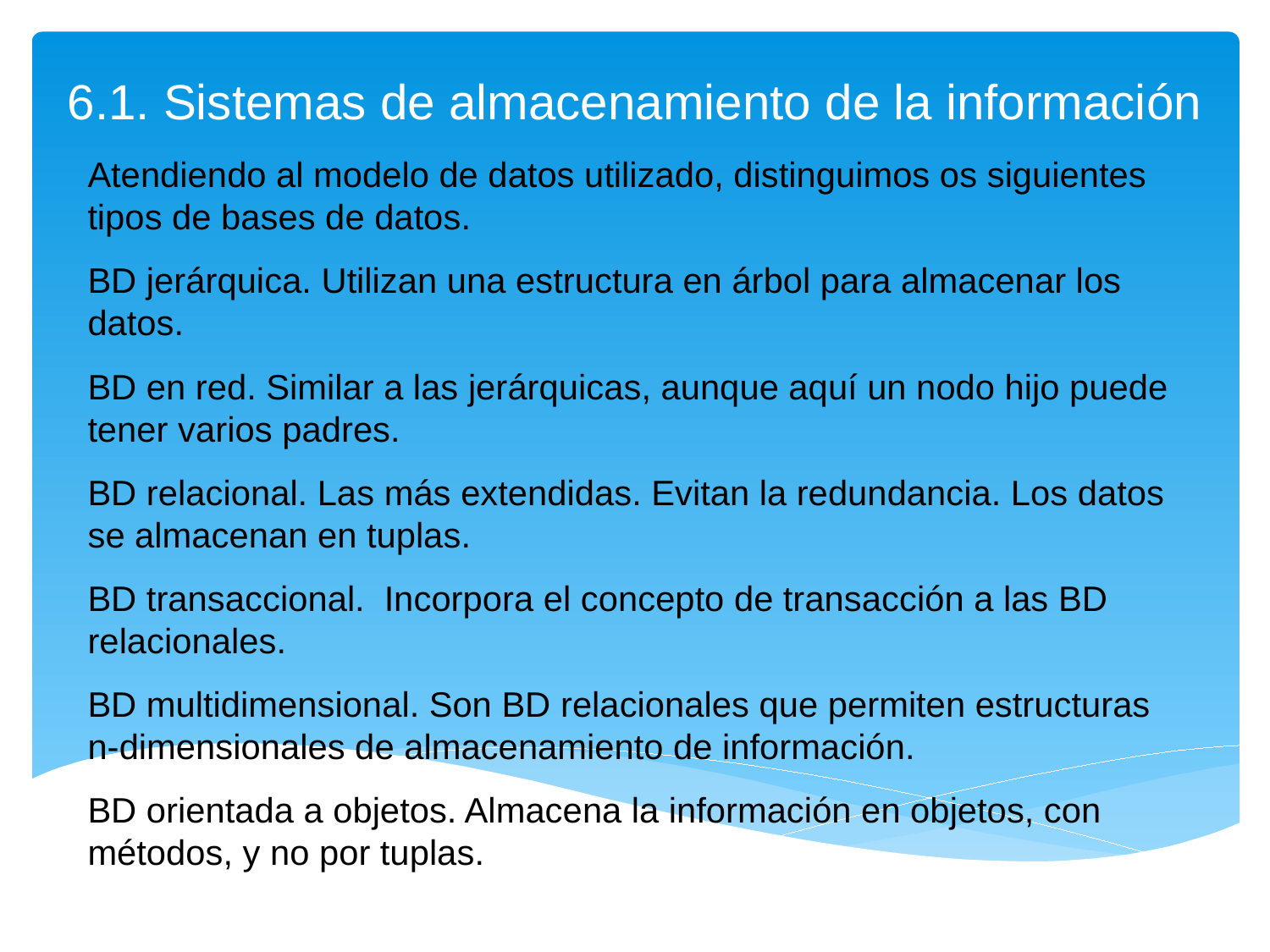

# 6.1. Sistemas de almacenamiento de la información
Atendiendo al modelo de datos utilizado, distinguimos os siguientes tipos de bases de datos.
BD jerárquica. Utilizan una estructura en árbol para almacenar los datos.
BD en red. Similar a las jerárquicas, aunque aquí un nodo hijo puede tener varios padres.
BD relacional. Las más extendidas. Evitan la redundancia. Los datos se almacenan en tuplas.
BD transaccional.  Incorpora el concepto de transacción a las BD relacionales.
BD multidimensional. Son BD relacionales que permiten estructuras n-dimensionales de almacenamiento de información.
BD orientada a objetos. Almacena la información en objetos, con métodos, y no por tuplas.